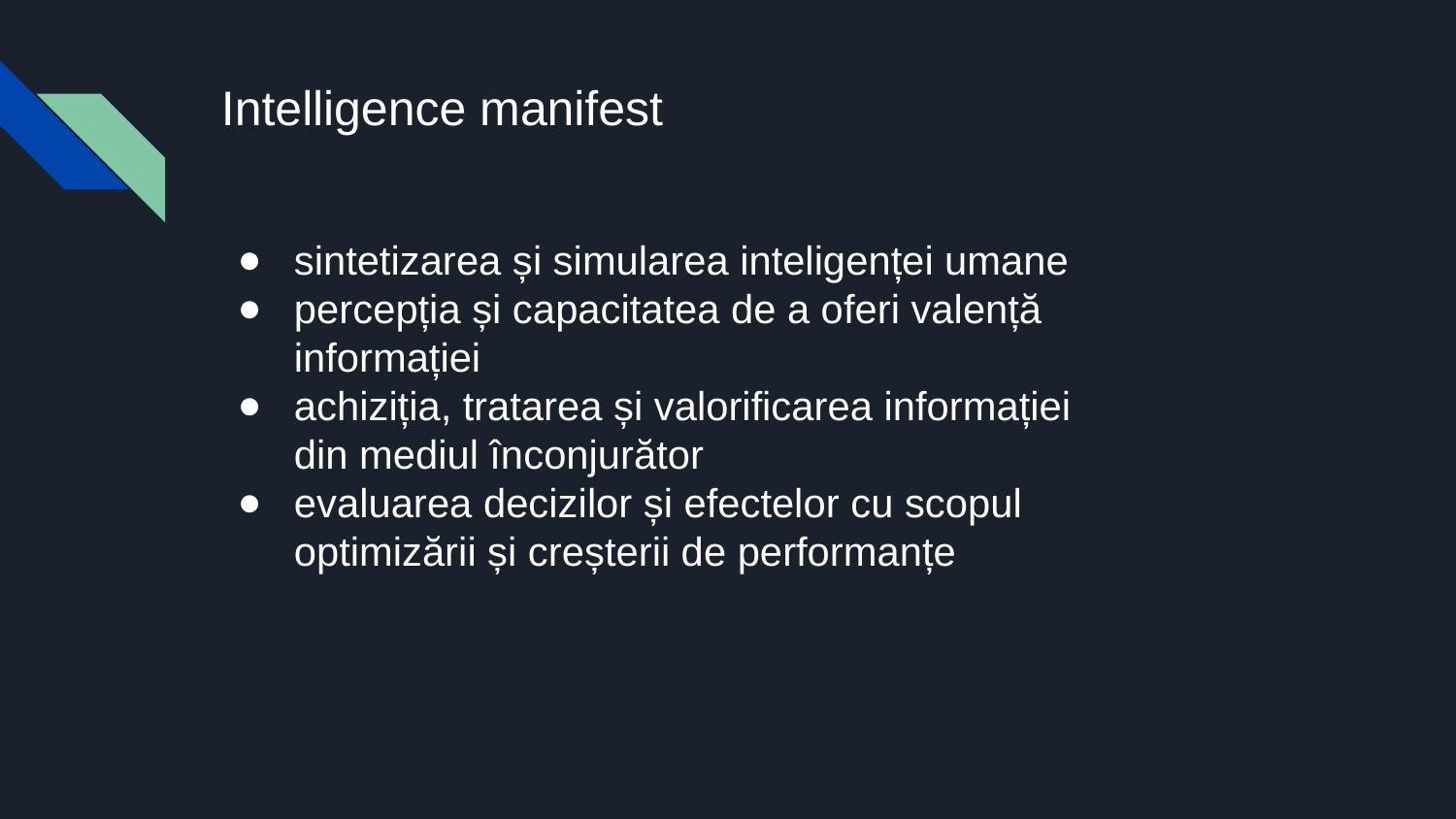

# Intelligence manifest
sintetizarea și simularea inteligenței umane
percepția și capacitatea de a oferi valență informației
achiziția, tratarea și valorificarea informației din mediul înconjurător
evaluarea decizilor și efectelor cu scopul optimizării și creșterii de performanțe